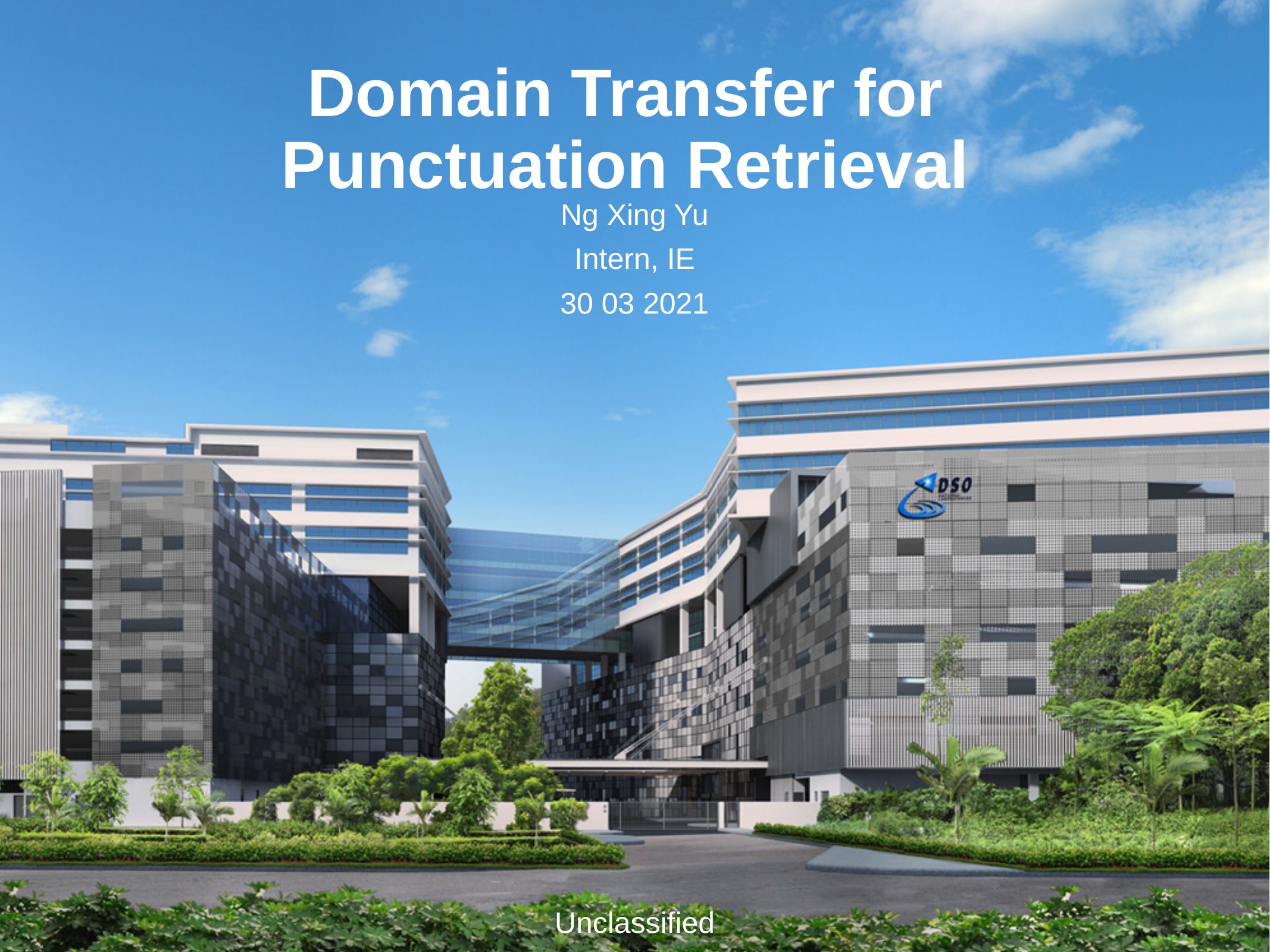

# Domain Transfer for Punctuation Retrieval
Ng Xing Yu
Intern, IE
30 03 2021
Unclassified